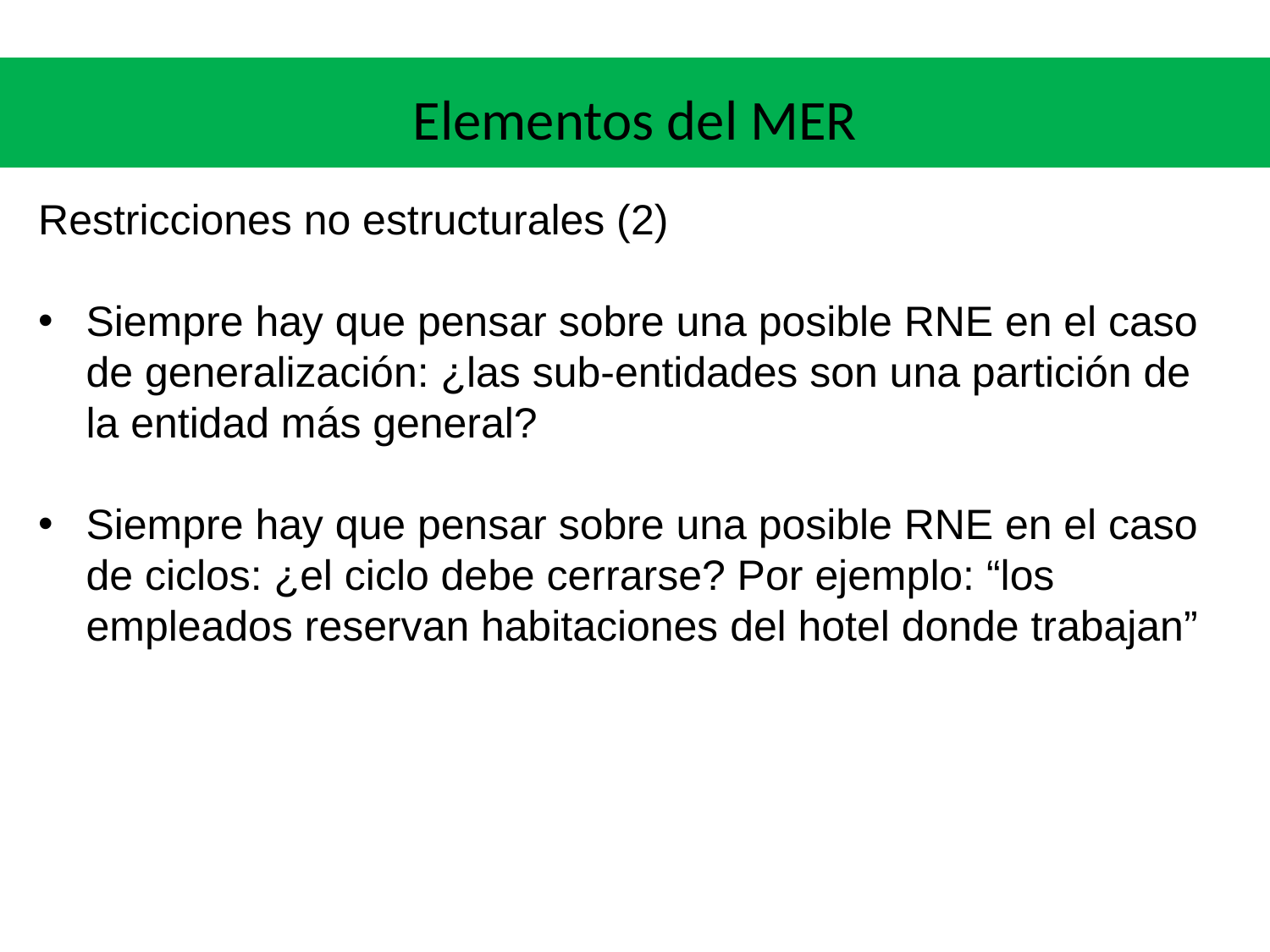

# Elementos del MER

Restricciones no estructurales (2)

Siempre hay que pensar sobre una posible RNE en el caso de generalización: ¿las sub-entidades son una partición de la entidad más general?

Siempre hay que pensar sobre una posible RNE en el caso de ciclos: ¿el ciclo debe cerrarse? Por ejemplo: “los empleados reservan habitaciones del hotel donde trabajan”